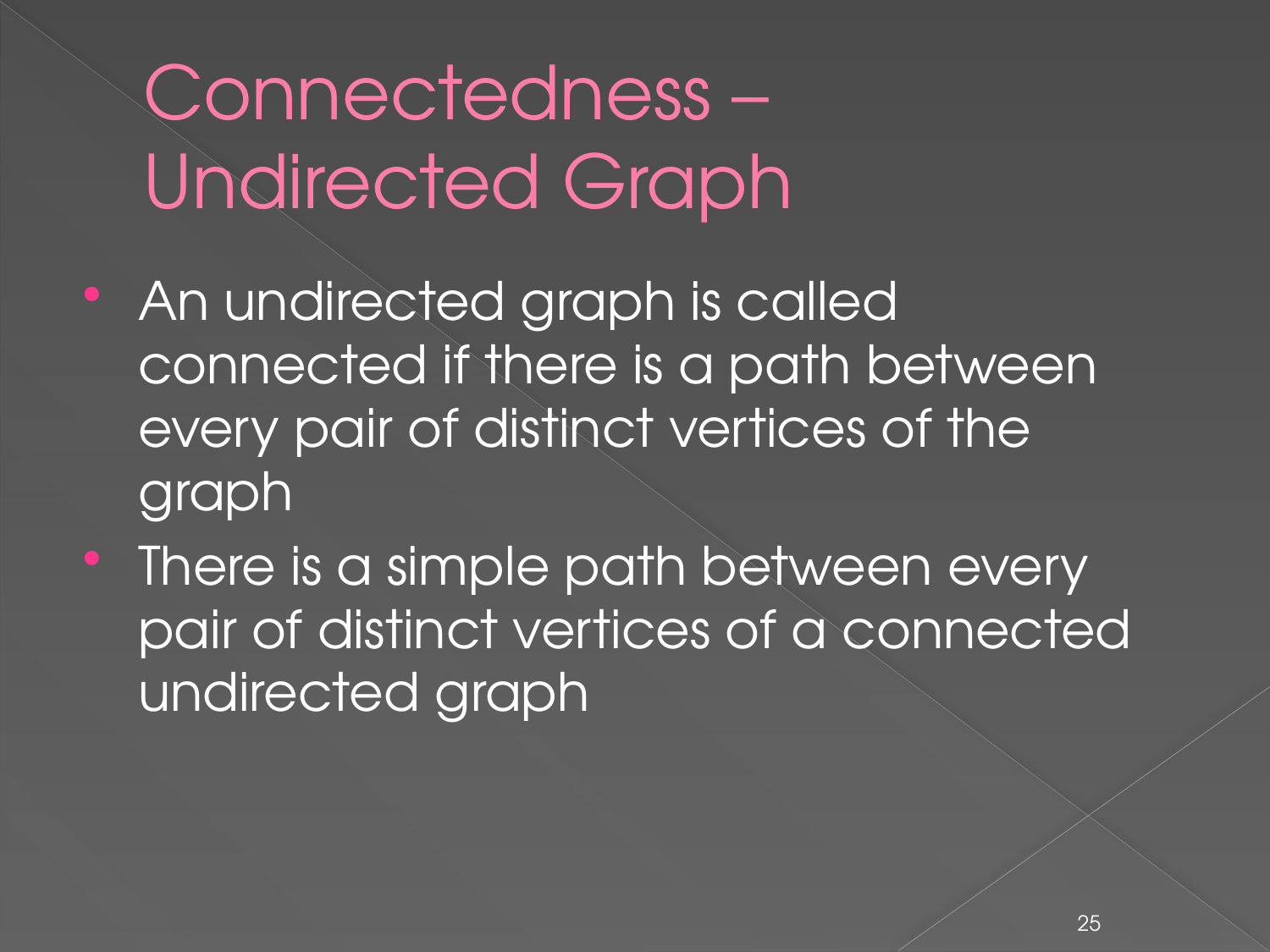

# Connectedness – Undirected Graph
An undirected graph is called connected if there is a path between every pair of distinct vertices of the graph
There is a simple path between every pair of distinct vertices of a connected undirected graph
25